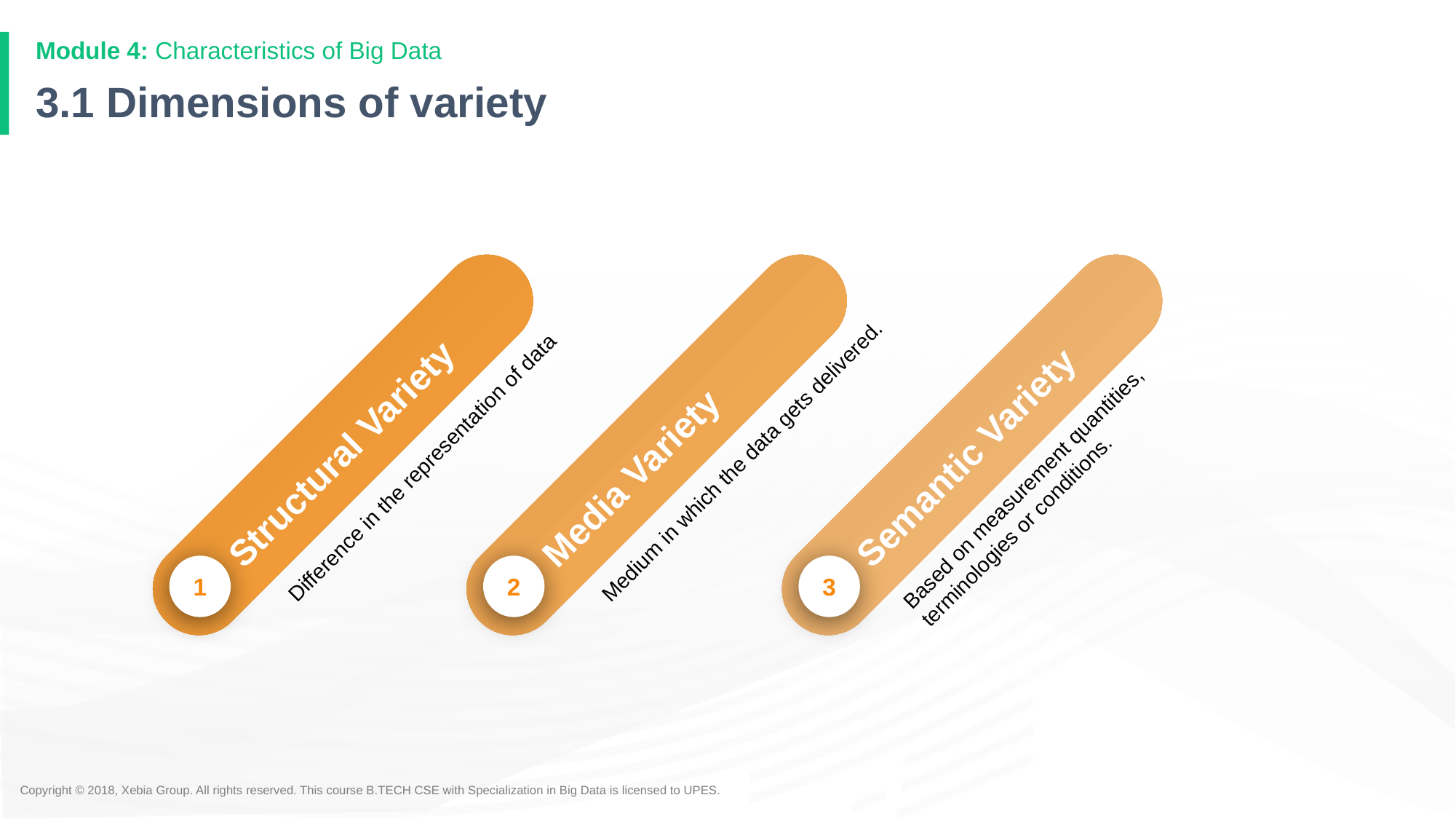

Module 4: Characteristics of Big Data
# 3.1 Dimensions of variety

Media Variety
Medium in which the data gets delivered.
2

Semantic Variety
Based on measurement quantities, terminologies or conditions.
3
Structural Variety
Difference in the representation of data
1